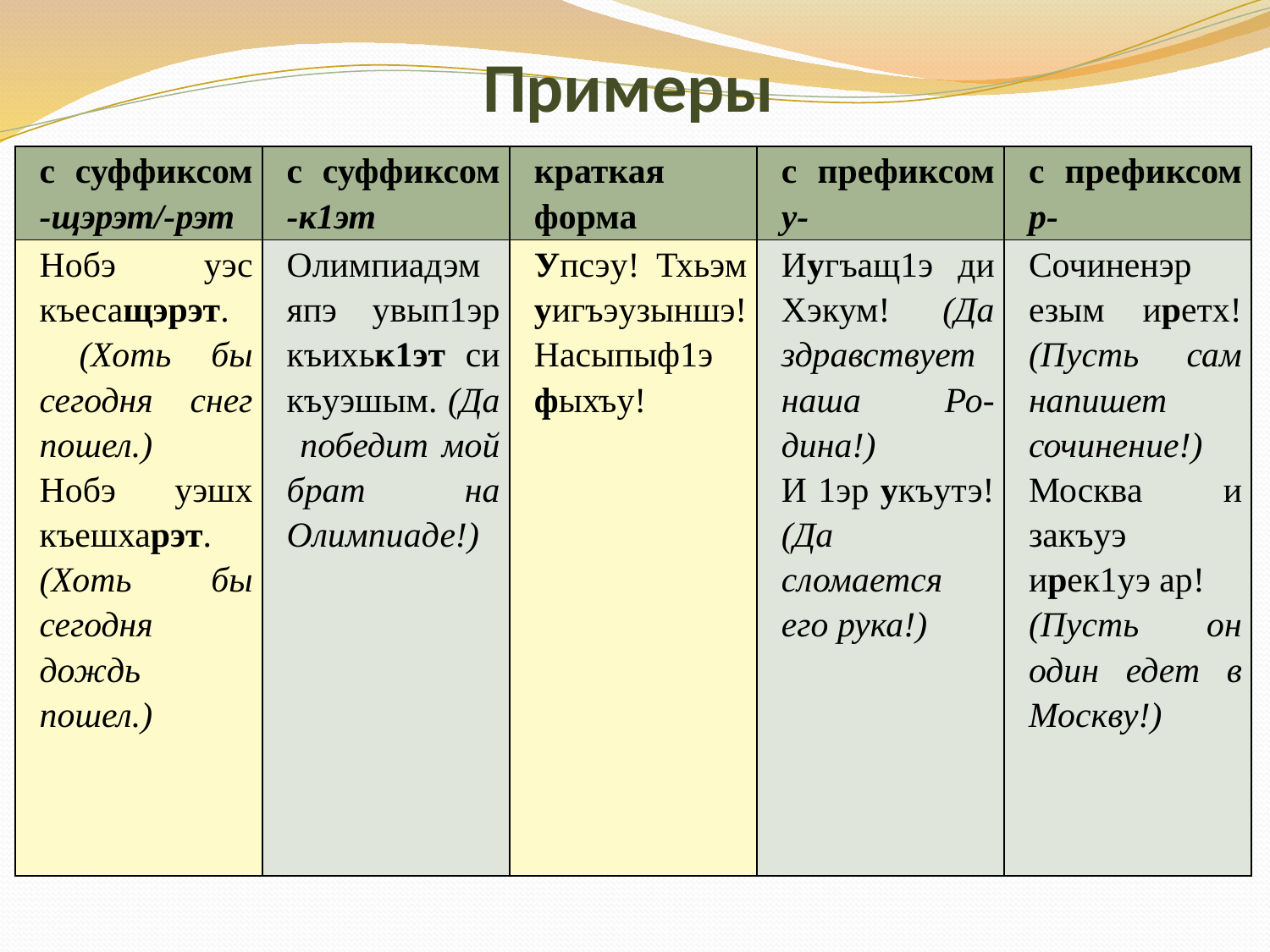

# Примеры
| с суффиксом -щэрэт/-рэт | с суффиксом -к1эт | краткая форма | с префиксом у- | с префиксом р- |
| --- | --- | --- | --- | --- |
| Нобэ уэс къесащэрэт. (Хоть бы сегодня снег пошел.) Нобэ уэшх къешхарэт. (Хоть бы сегодня дождь пошел.) | Олимпиадэм япэ увып1эр къихьк1эт си къуэшым. (Да победит мой брат на Олимпиаде!) | Упсэу! Тхьэм уигъэузыншэ! Насыпыф1э фыхъу! | Иугъащ1э ди Хэкум! (Да здравствует наша Ро-дина!) И 1эр укъутэ! (Да сломается его рука!) | Сочиненэр езым иретх! (Пусть сам напишет сочинение!) Москва и закъуэ ирек1уэ ар! (Пусть он один едет в Москву!) |